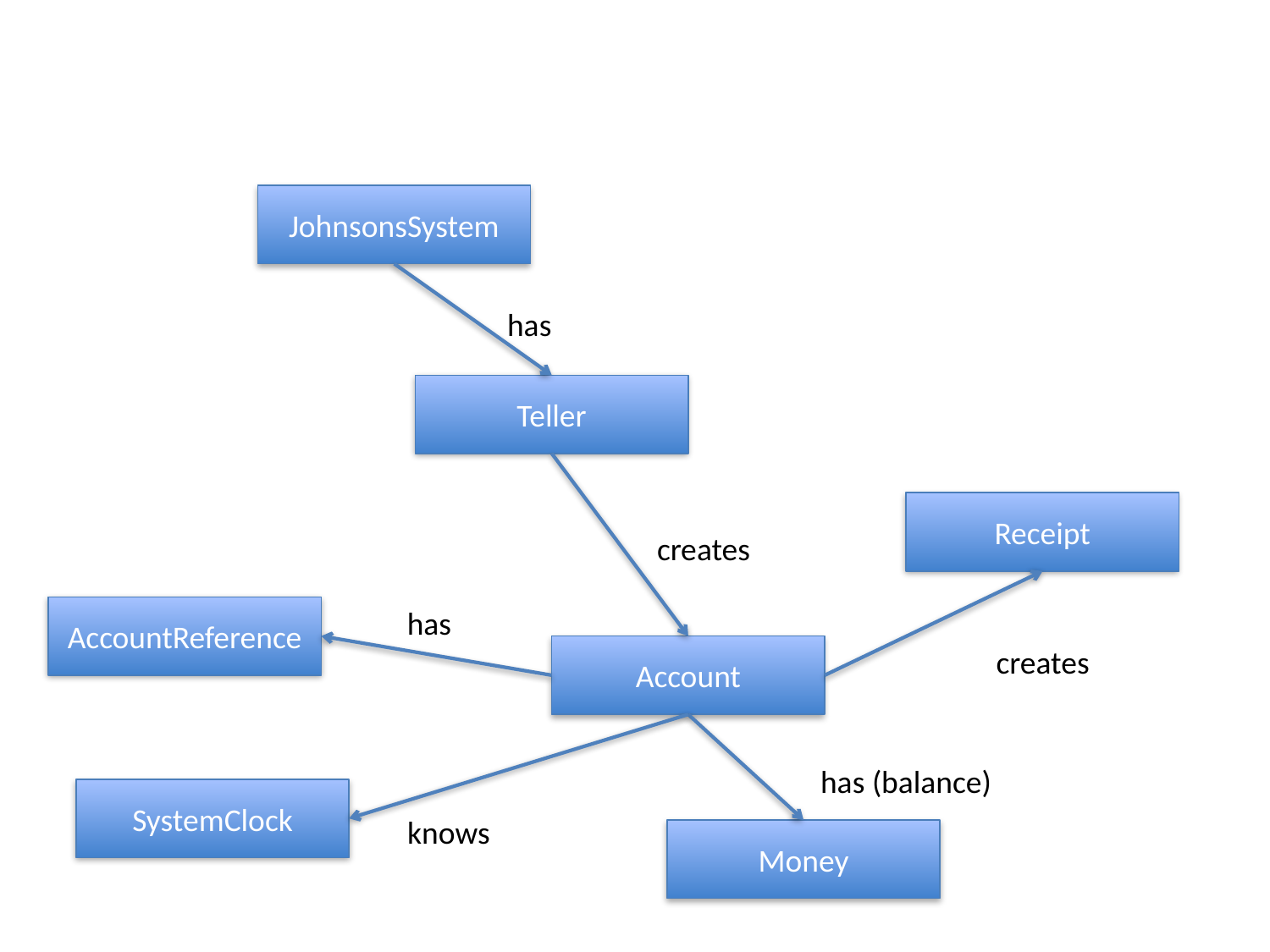

JohnsonsSystem
has
Teller
Receipt
creates
AccountReference
has
Account
creates
has (balance)
SystemClock
knows
Money